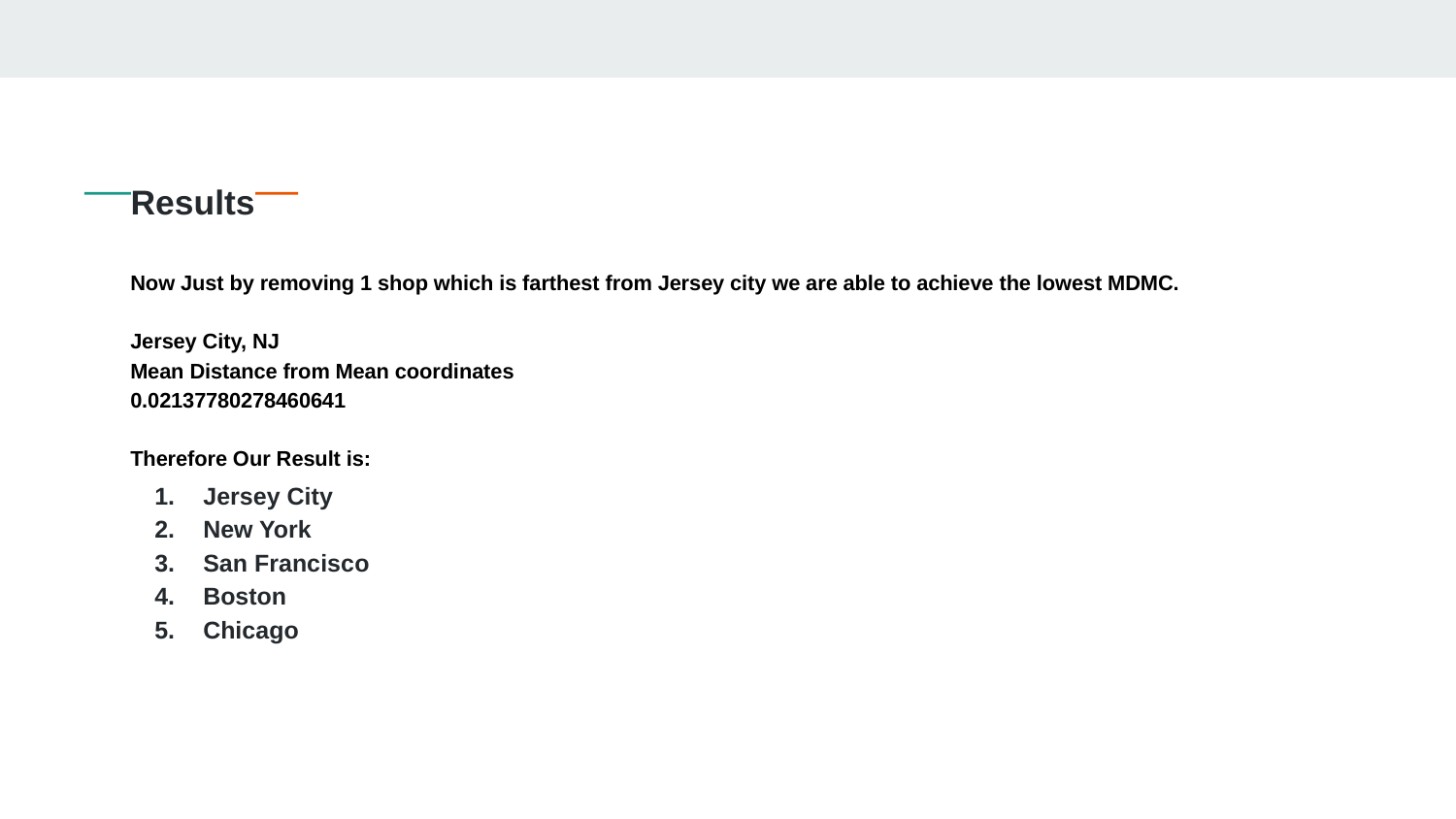

# Results
Now Just by removing 1 shop which is farthest from Jersey city we are able to achieve the lowest MDMC.

Jersey City, NJ
Mean Distance from Mean coordinates
0.02137780278460641

Therefore Our Result is:
Jersey City
New York
San Francisco
Boston
Chicago